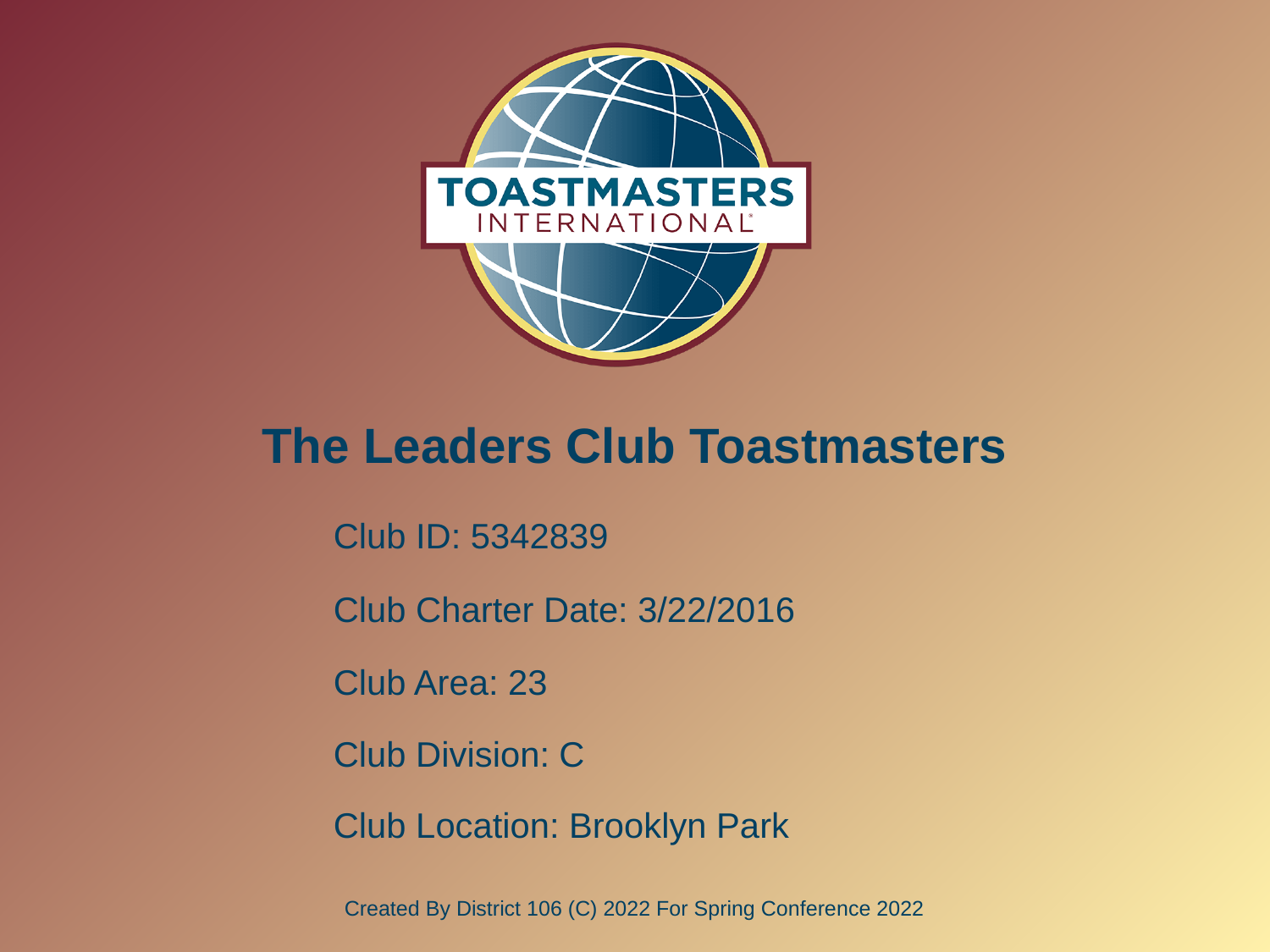

# The Leaders Club Toastmasters
Club ID: 5342839
Club Charter Date: 3/22/2016
Club Area: 23
Club Division: C
Club Location: Brooklyn Park
Created By District 106 (C) 2022 For Spring Conference 2022